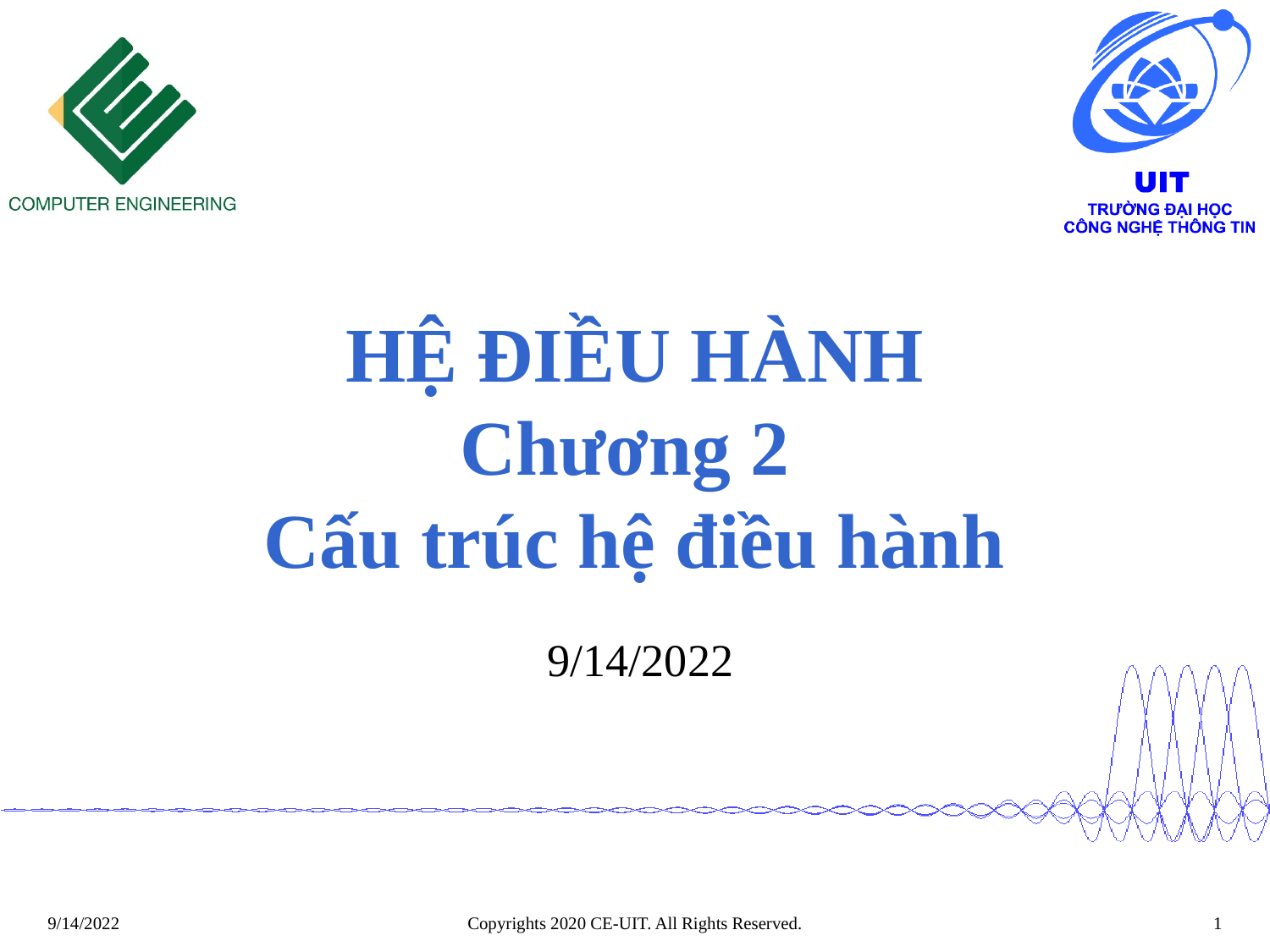

# HỆ ĐIỀU HÀNH Chương 2 Cấu trúc hệ điều hành
 9/14/2022
Copyrights 2020 CE-UIT. All Rights Reserved.
1
9/14/2022